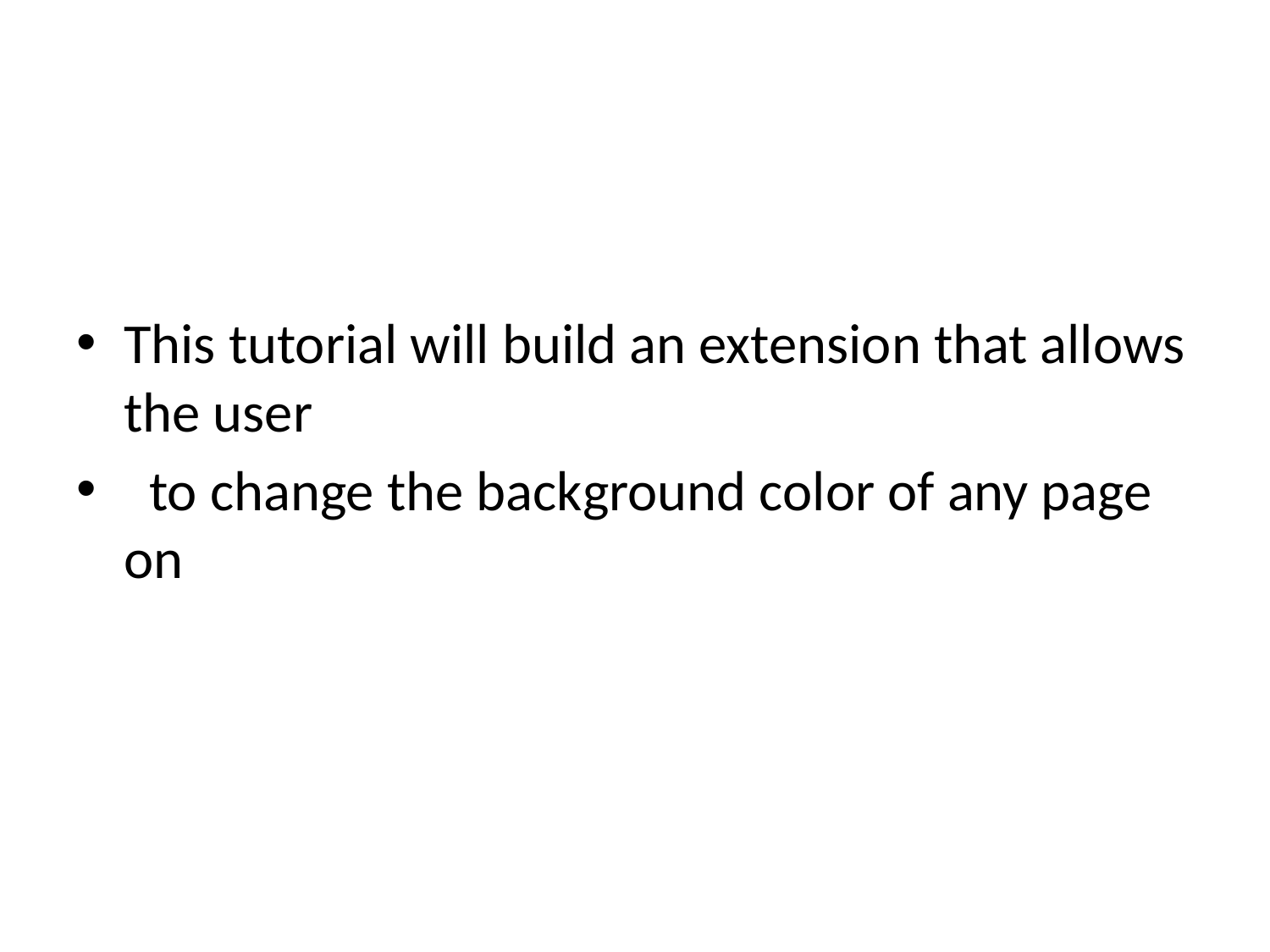

#

This tutorial will build an extension that allows the user
  to change the background color of any page on